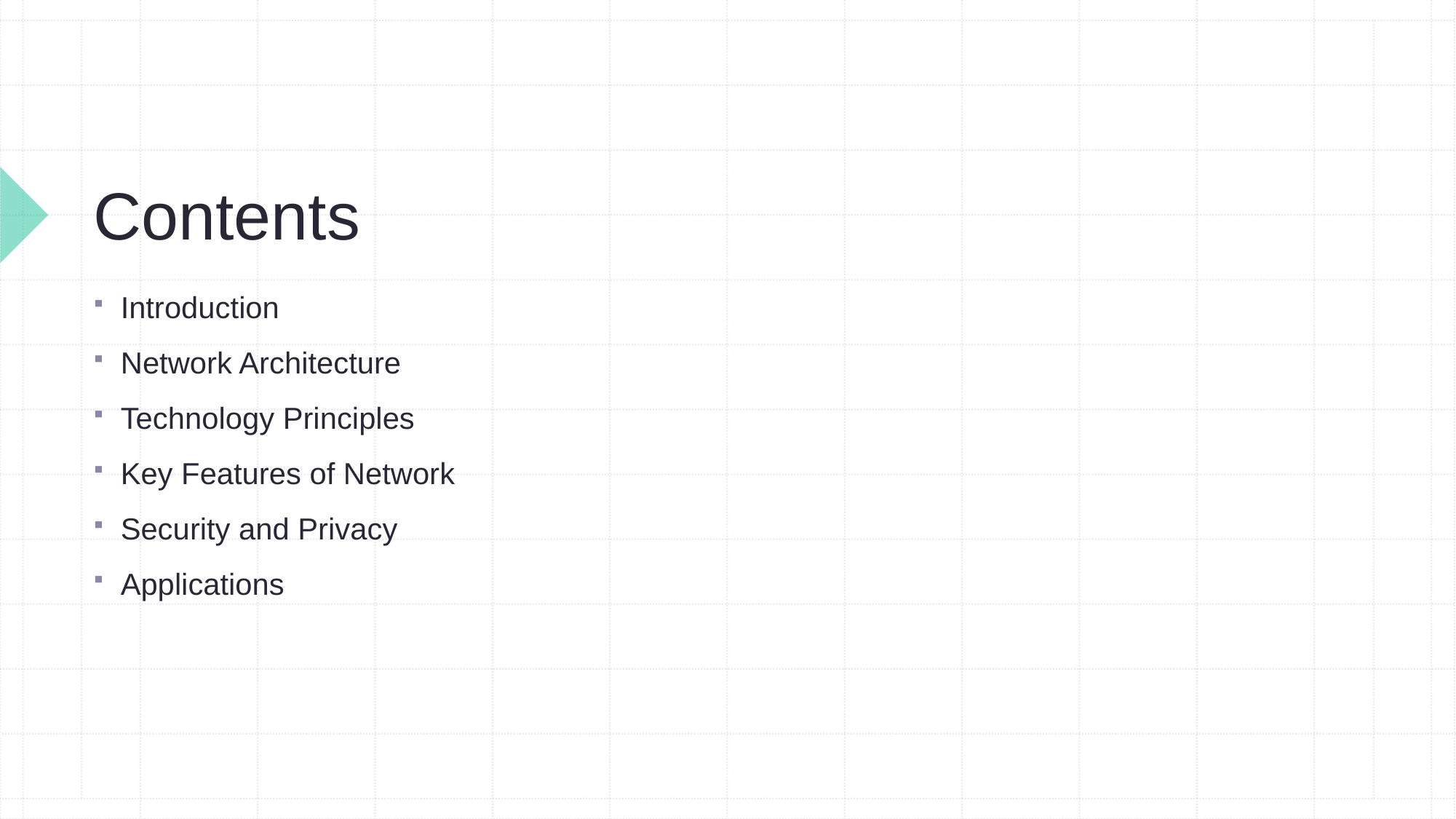

# Contents
Introduction
Network Architecture
Technology Principles
Key Features of Network
Security and Privacy
Applications